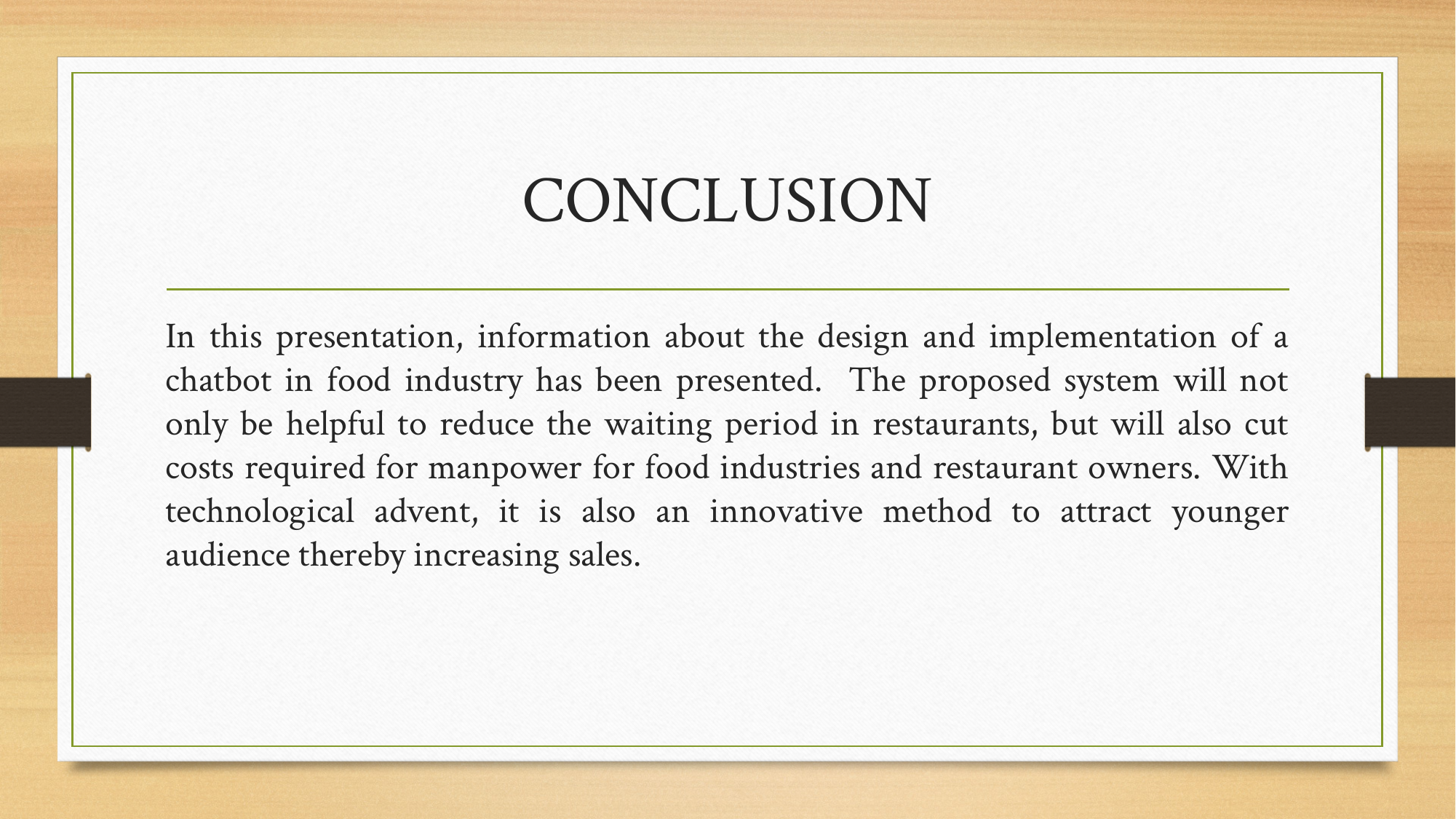

# CONCLUSION
In this presentation, information about the design and implementation of a chatbot in food industry has been presented.  The proposed system will not only be helpful to reduce the waiting period in restaurants, but will also cut costs required for manpower for food industries and restaurant owners. With technological advent, it is also an innovative method to attract younger audience thereby increasing sales.